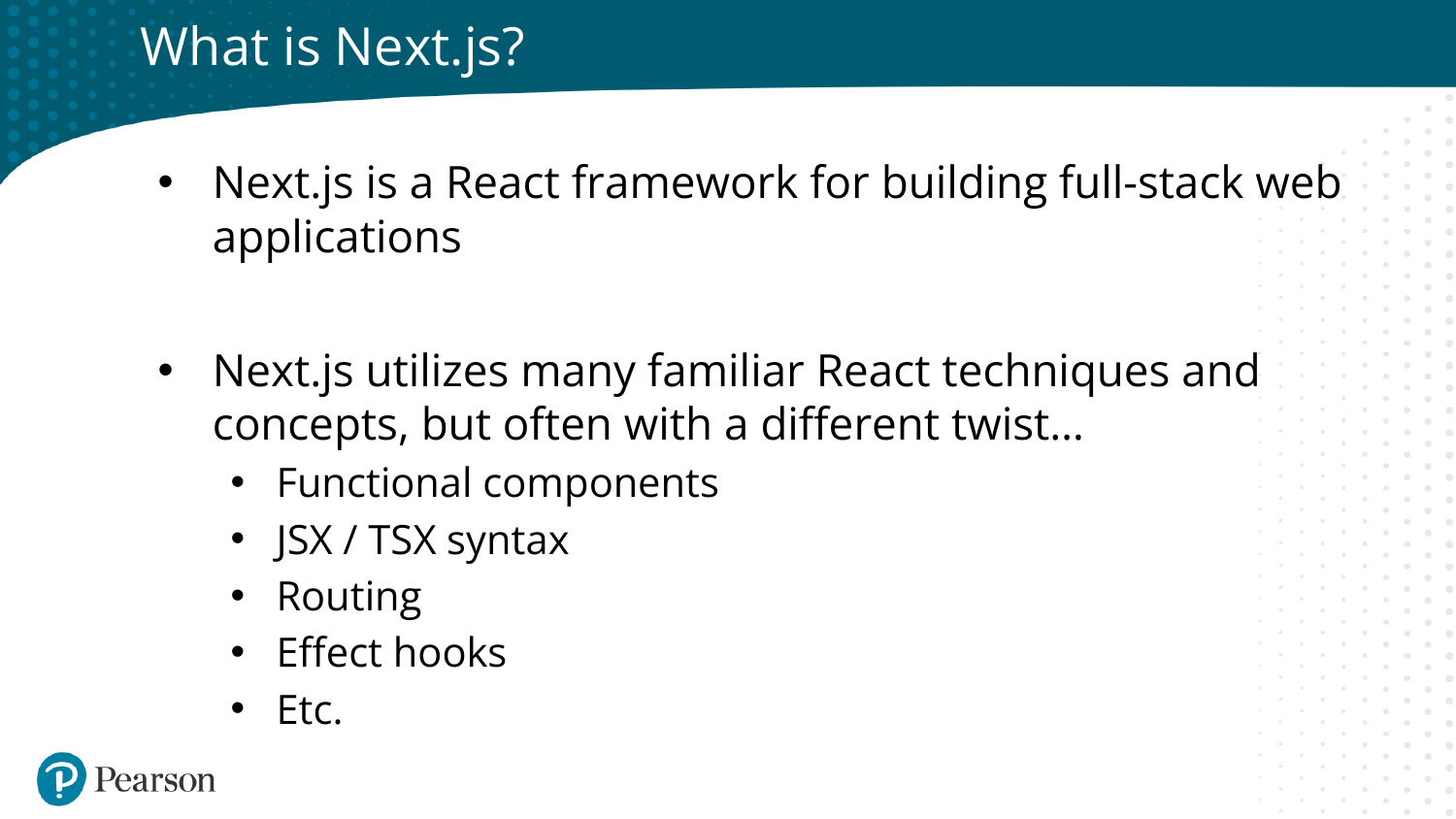

# What is Next.js?
Next.js is a React framework for building full-stack web applications

Next.js utilizes many familiar React techniques and concepts, but often with a different twist…
Functional components
JSX / TSX syntax
Routing
Effect hooks
Etc.